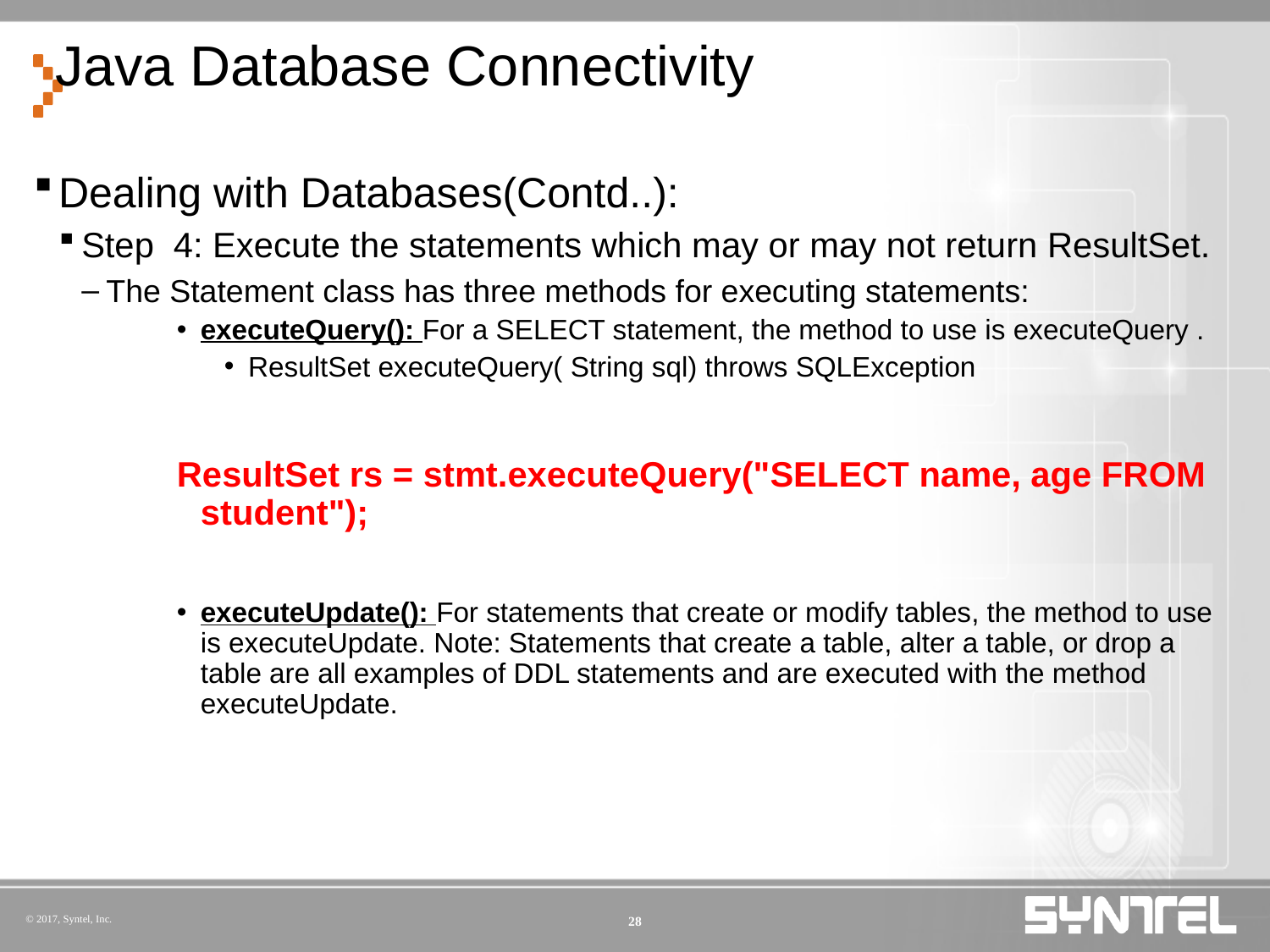

# Java Database Connectivity
Dealing with Databases(Contd..):
Step  4: Execute the statements which may or may not return ResultSet.
The Statement class has three methods for executing statements:
executeQuery(): For a SELECT statement, the method to use is executeQuery .
ResultSet executeQuery( String sql) throws SQLException

ResultSet rs = stmt.executeQuery("SELECT name, age FROM student");

executeUpdate(): For statements that create or modify tables, the method to use is executeUpdate. Note: Statements that create a table, alter a table, or drop a table are all examples of DDL statements and are executed with the method executeUpdate.